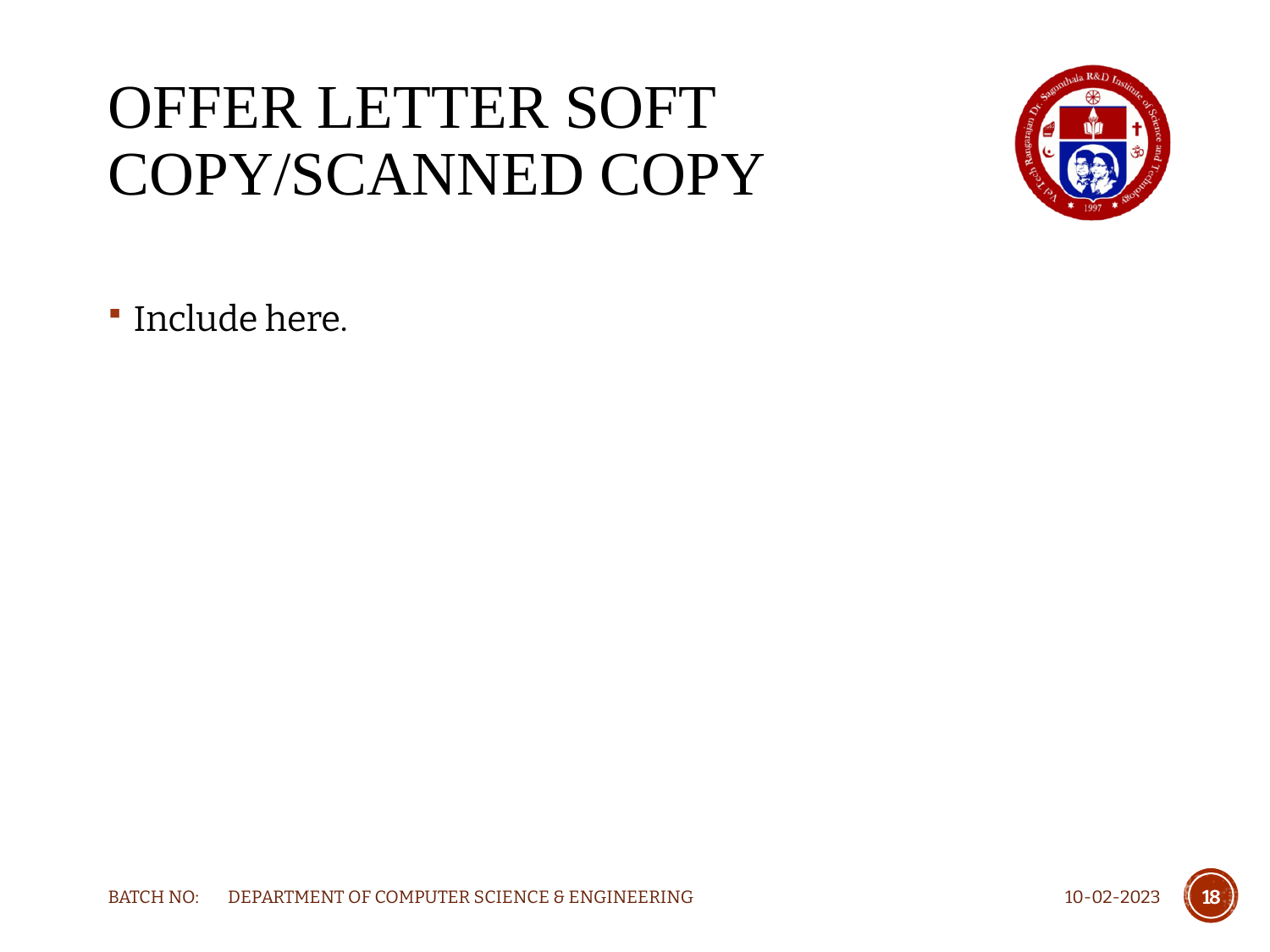

# OFFER LETTER SOFT COPY/SCANNED COPY
Include here.
BATCH NO:        DEPARTMENT OF COMPUTER SCIENCE & ENGINEERING
10-02-2023
18